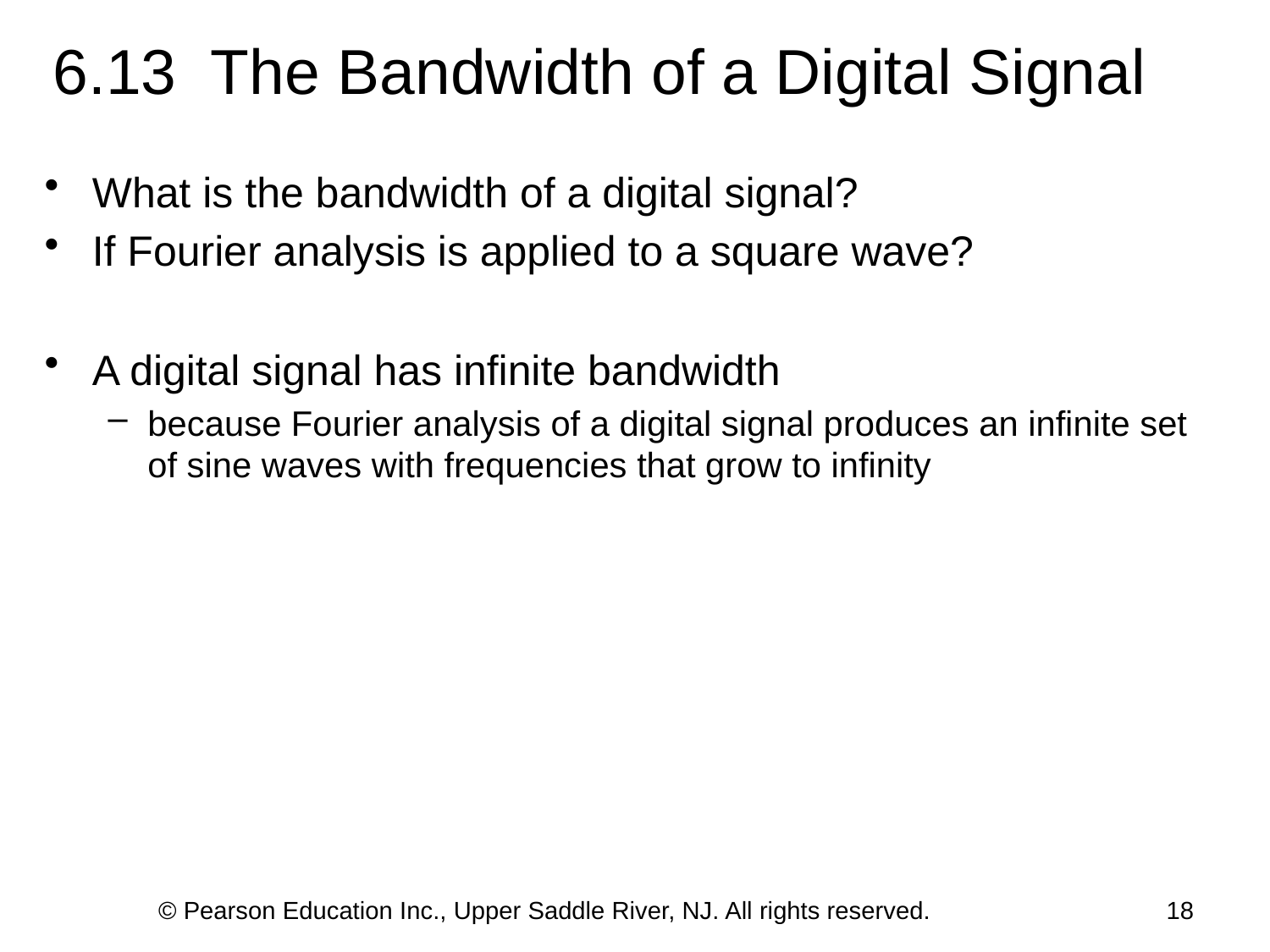

6.13  The Bandwidth of a Digital Signal
What is the bandwidth of a digital signal?
If Fourier analysis is applied to a square wave?

A digital signal has infinite bandwidth
because Fourier analysis of a digital signal produces an infinite set of sine waves with frequencies that grow to infinity
© Pearson Education Inc., Upper Saddle River, NJ. All rights reserved.
18